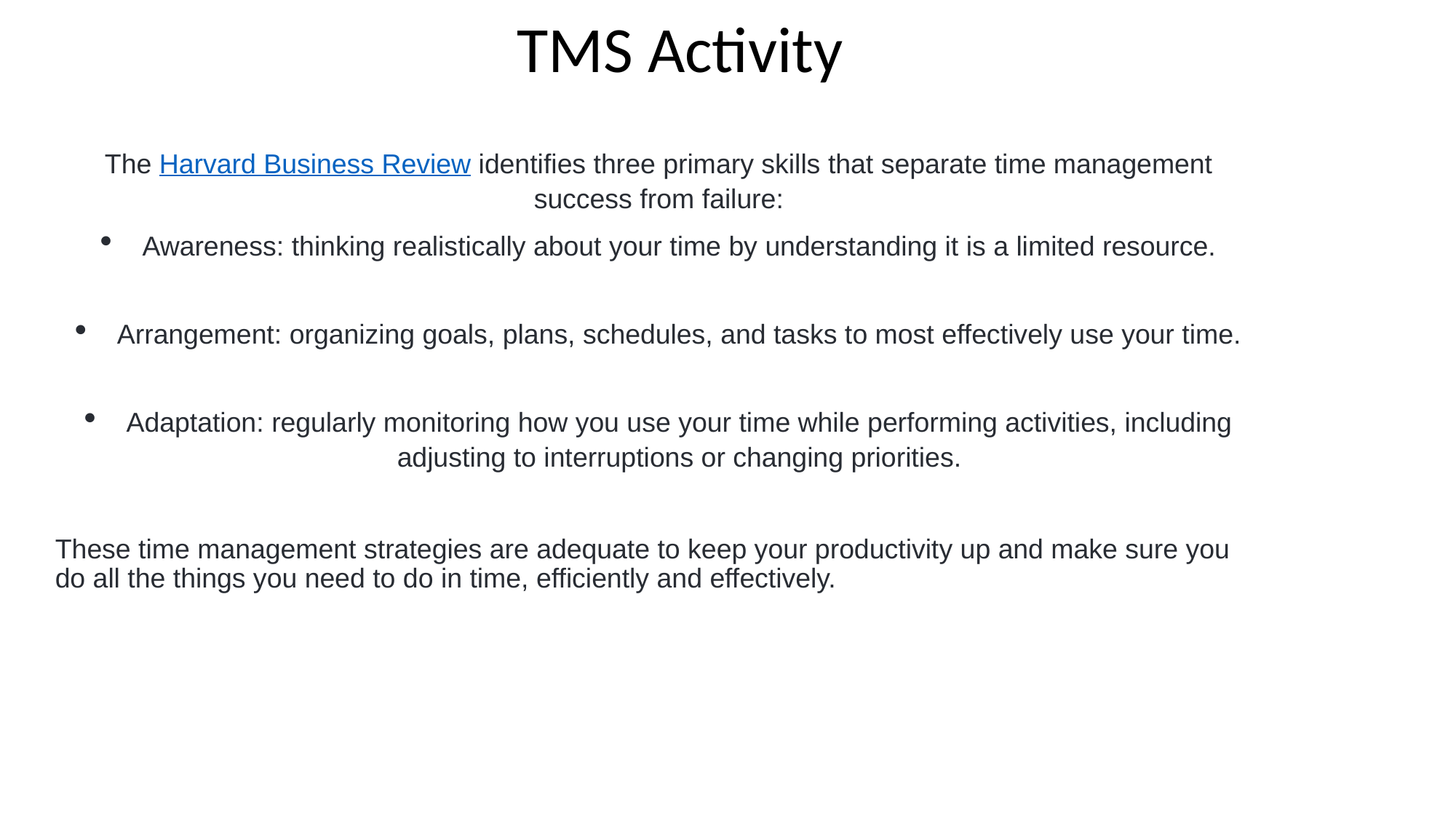

# TMS Activity

The Harvard Business Review identifies three primary skills that separate time management success from failure:
Awareness: thinking realistically about your time by understanding it is a limited resource.

Arrangement: organizing goals, plans, schedules, and tasks to most effectively use your time.

Adaptation: regularly monitoring how you use your time while performing activities, including adjusting to interruptions or changing priorities.

These time management strategies are adequate to keep your productivity up and make sure you do all the things you need to do in time, efficiently and effectively.